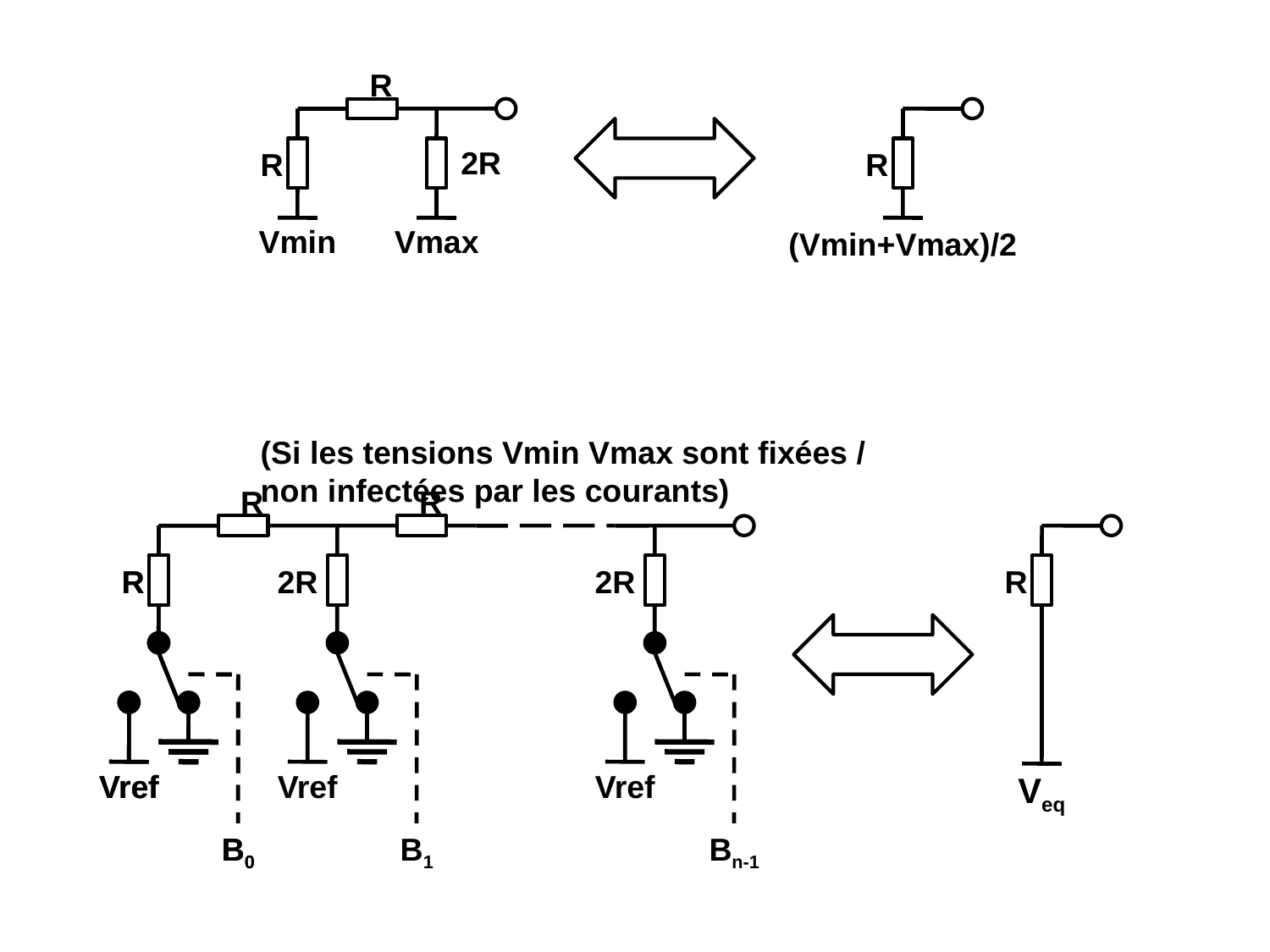

R

2R
R
R

Vmin
Vmax
(Vmin+Vmax)/2
(Si les tensions Vmin Vmax sont fixées / non infectées par les courants)
R

R

Vref
B0
R

2R

Vref
B1

R

Vref
B0
2R

Vref
Bn-1
R

Veq